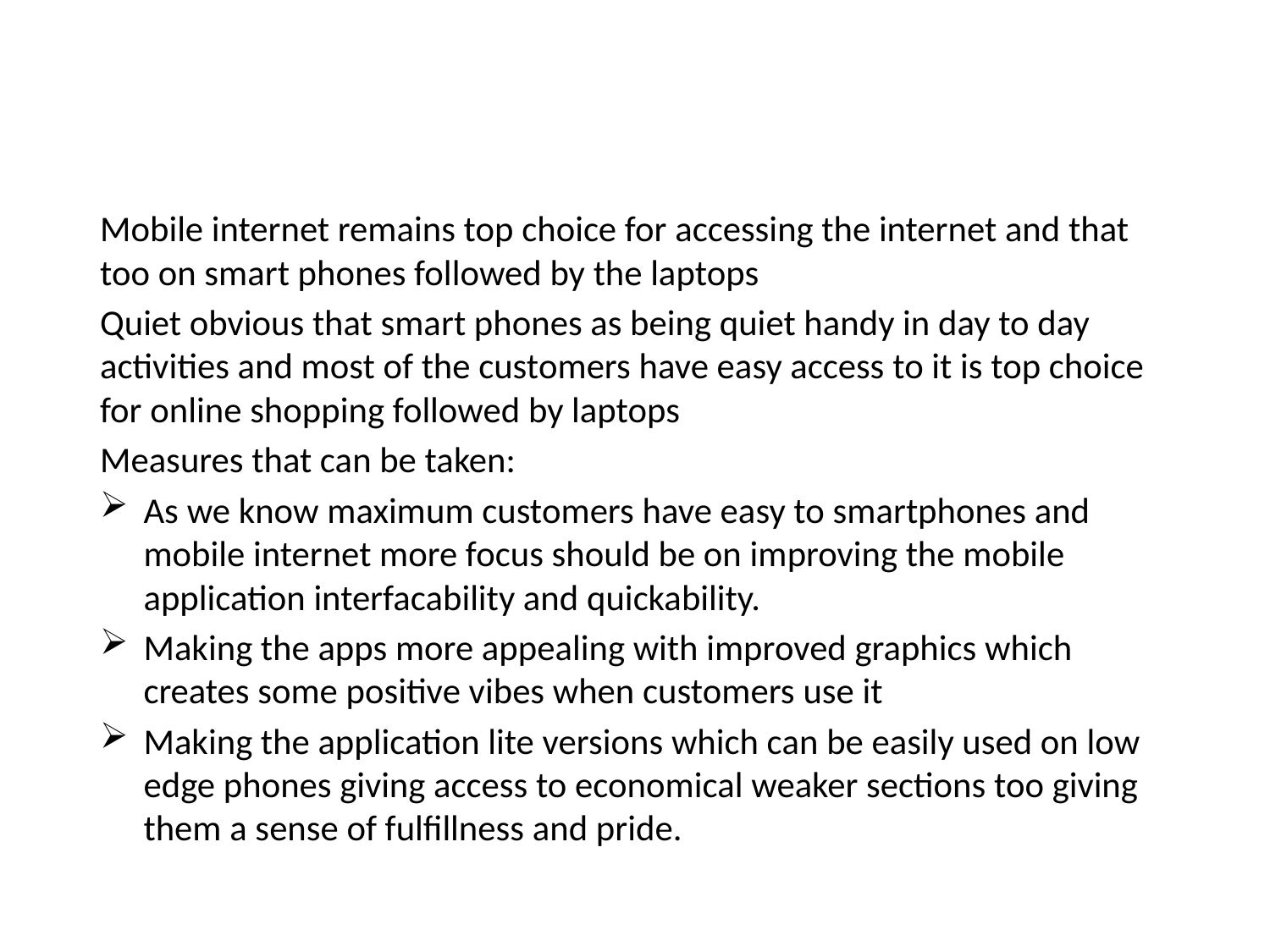

Mobile internet remains top choice for accessing the internet and that too on smart phones followed by the laptops
Quiet obvious that smart phones as being quiet handy in day to day activities and most of the customers have easy access to it is top choice for online shopping followed by laptops
Measures that can be taken:
As we know maximum customers have easy to smartphones and mobile internet more focus should be on improving the mobile application interfacability and quickability.
Making the apps more appealing with improved graphics which creates some positive vibes when customers use it
Making the application lite versions which can be easily used on low edge phones giving access to economical weaker sections too giving them a sense of fulfillness and pride.